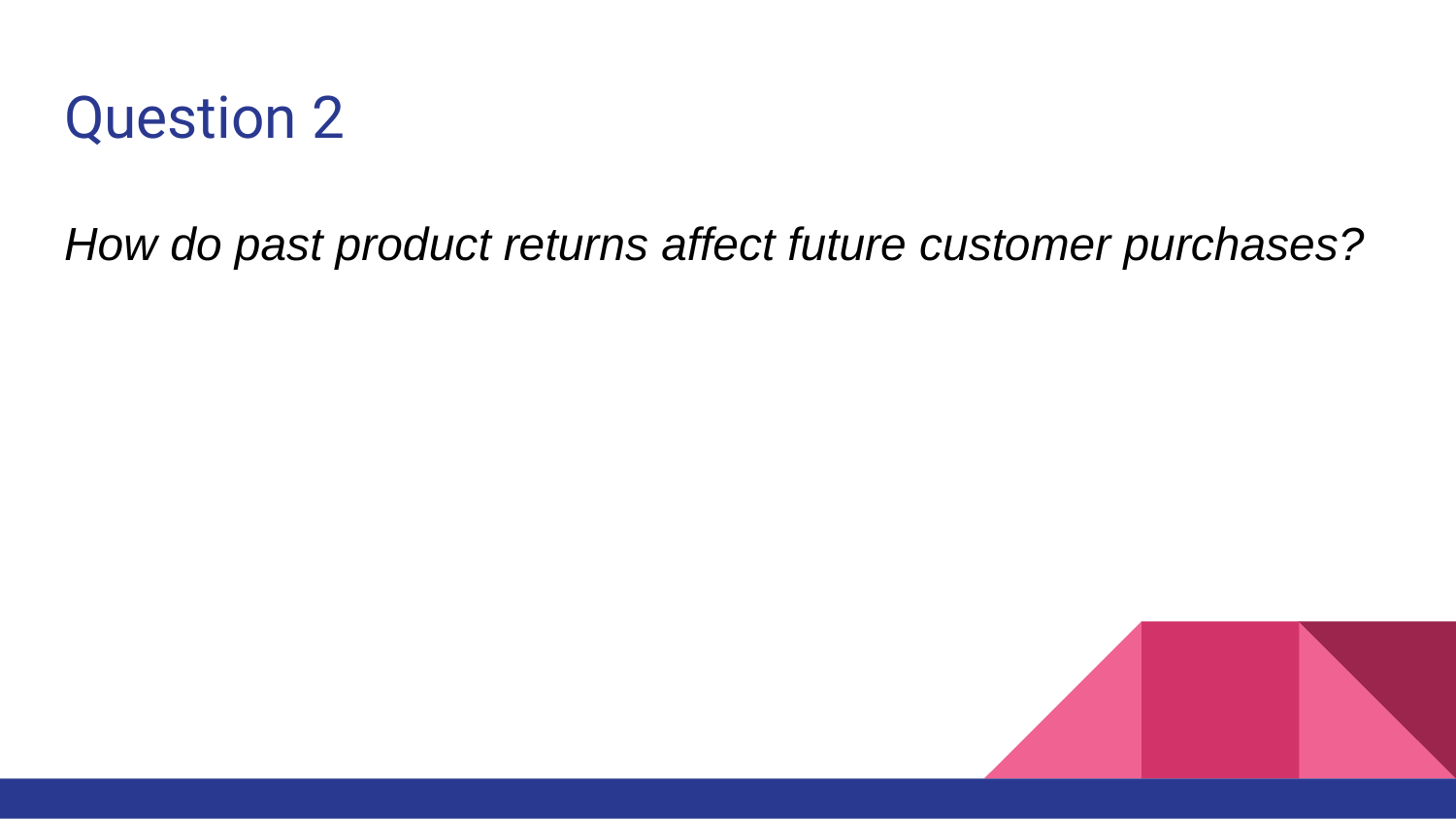

# Question 2
How do past product returns affect future customer purchases?